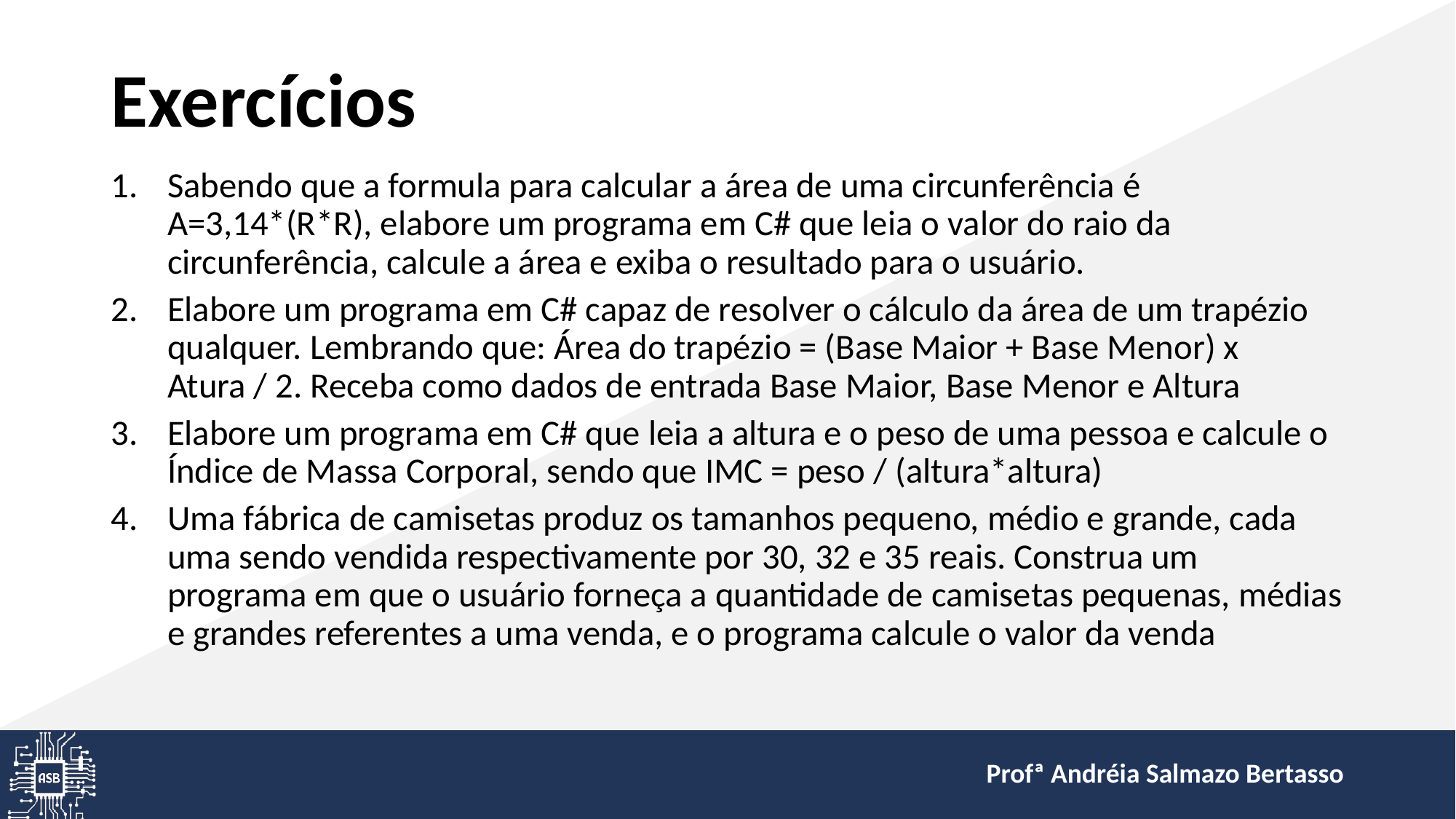

# Exercícios
Sabendo que a formula para calcular a área de uma circunferência é A=3,14*(R*R), elabore um programa em C# que leia o valor do raio da circunferência, calcule a área e exiba o resultado para o usuário.
Elabore um programa em C# capaz de resolver o cálculo da área de um trapézio qualquer. Lembrando que: Área do trapézio = (Base Maior + Base Menor) x Atura / 2. Receba como dados de entrada Base Maior, Base Menor e Altura
Elabore um programa em C# que leia a altura e o peso de uma pessoa e calcule o Índice de Massa Corporal, sendo que IMC = peso / (altura*altura)
Uma fábrica de camisetas produz os tamanhos pequeno, médio e grande, cada uma sendo vendida respectivamente por 30, 32 e 35 reais. Construa um programa em que o usuário forneça a quantidade de camisetas pequenas, médias e grandes referentes a uma venda, e o programa calcule o valor da venda